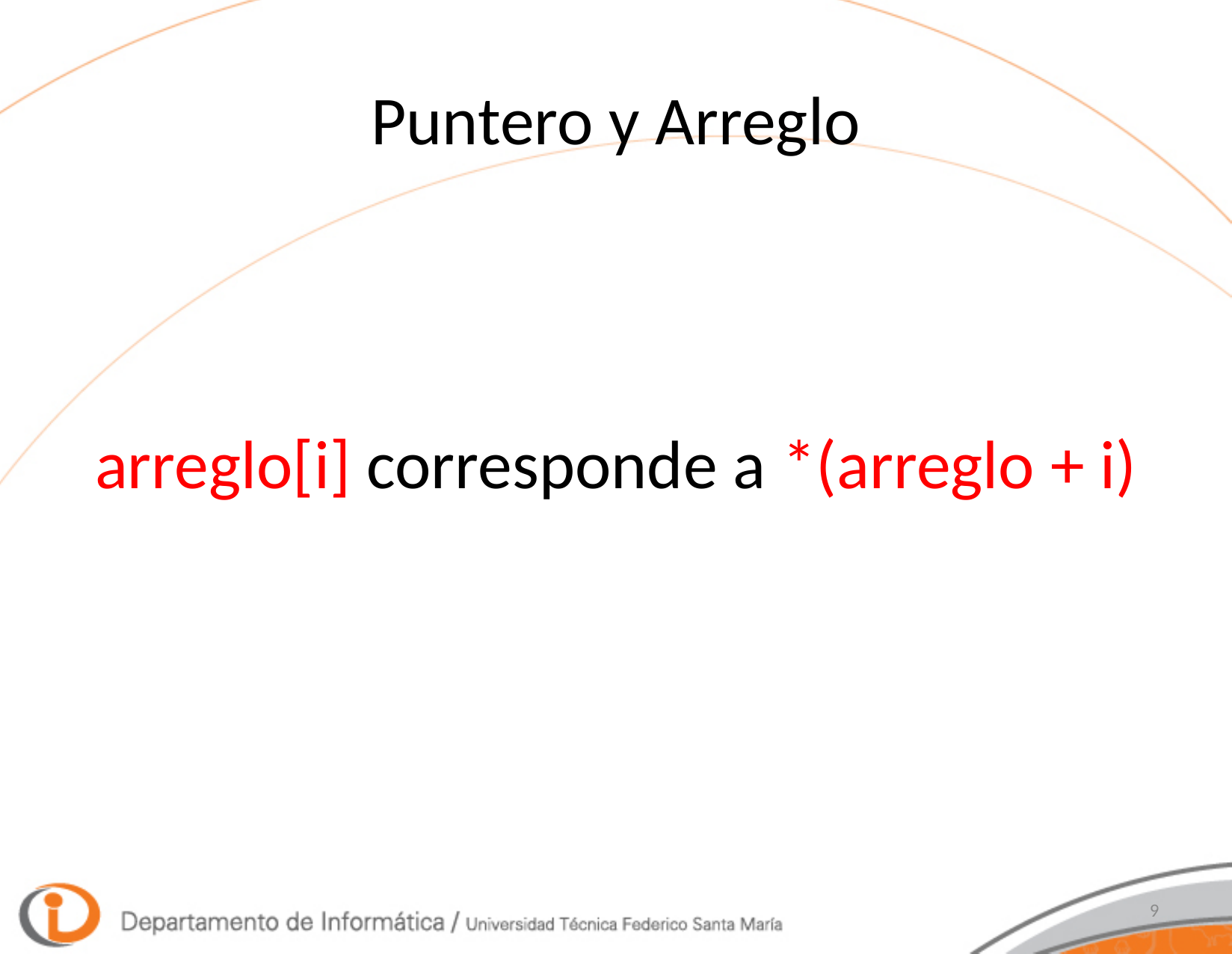

# Puntero y Arreglo

arreglo[i] corresponde a *(arreglo + i)
9